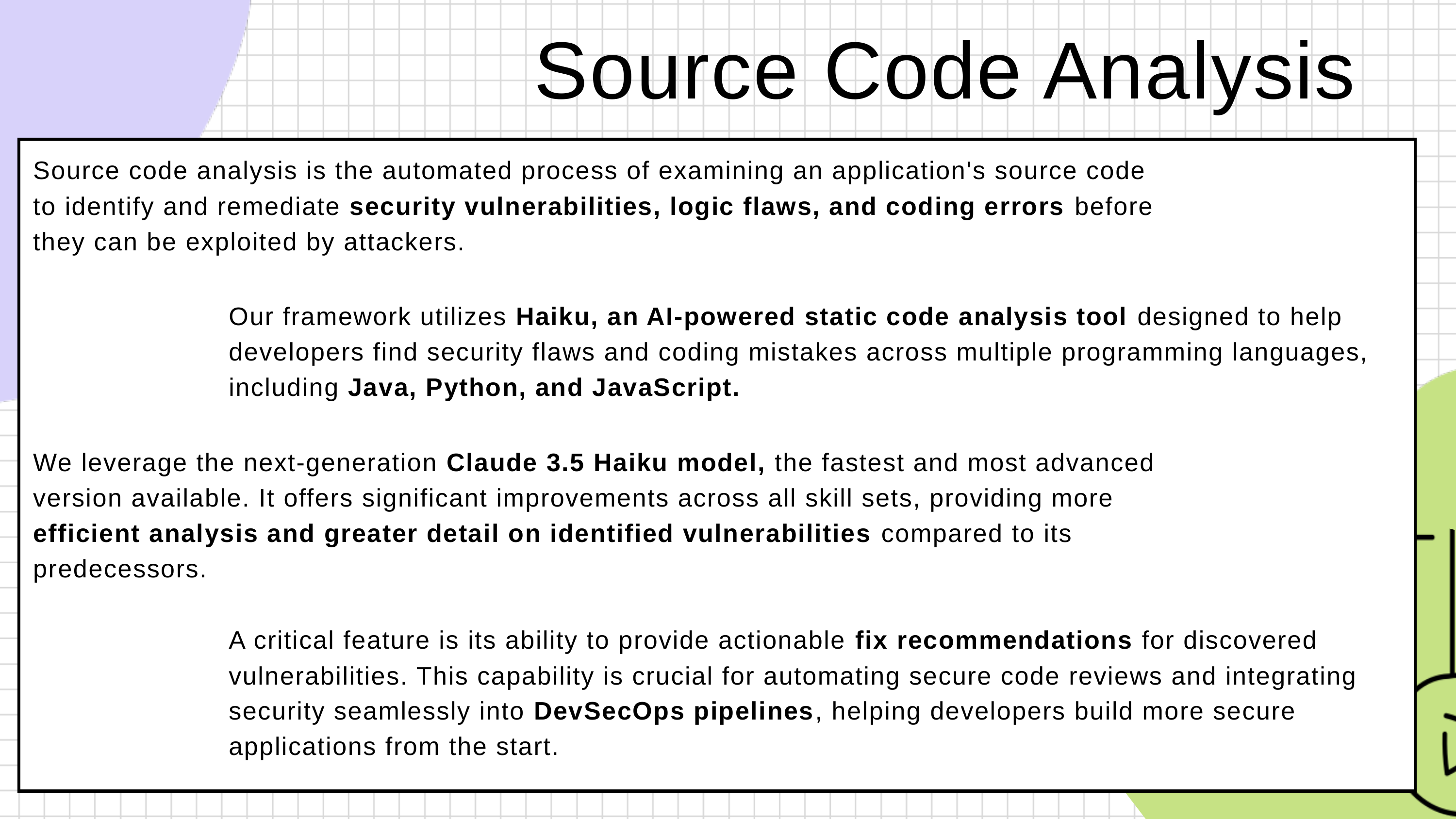

Source Code Analysis

Source code analysis is the automated process of examining an application's source code to identify and remediate security vulnerabilities, logic flaws, and coding errors before they can be exploited by attackers.
Our framework utilizes Haiku, an AI-powered static code analysis tool designed to help developers find security flaws and coding mistakes across multiple programming languages, including Java, Python, and JavaScript.

We leverage the next-generation Claude 3.5 Haiku model, the fastest and most advanced version available. It offers significant improvements across all skill sets, providing more efficient analysis and greater detail on identified vulnerabilities compared to its predecessors.

A critical feature is its ability to provide actionable fix recommendations for discovered vulnerabilities. This capability is crucial for automating secure code reviews and integrating security seamlessly into DevSecOps pipelines, helping developers build more secure applications from the start.